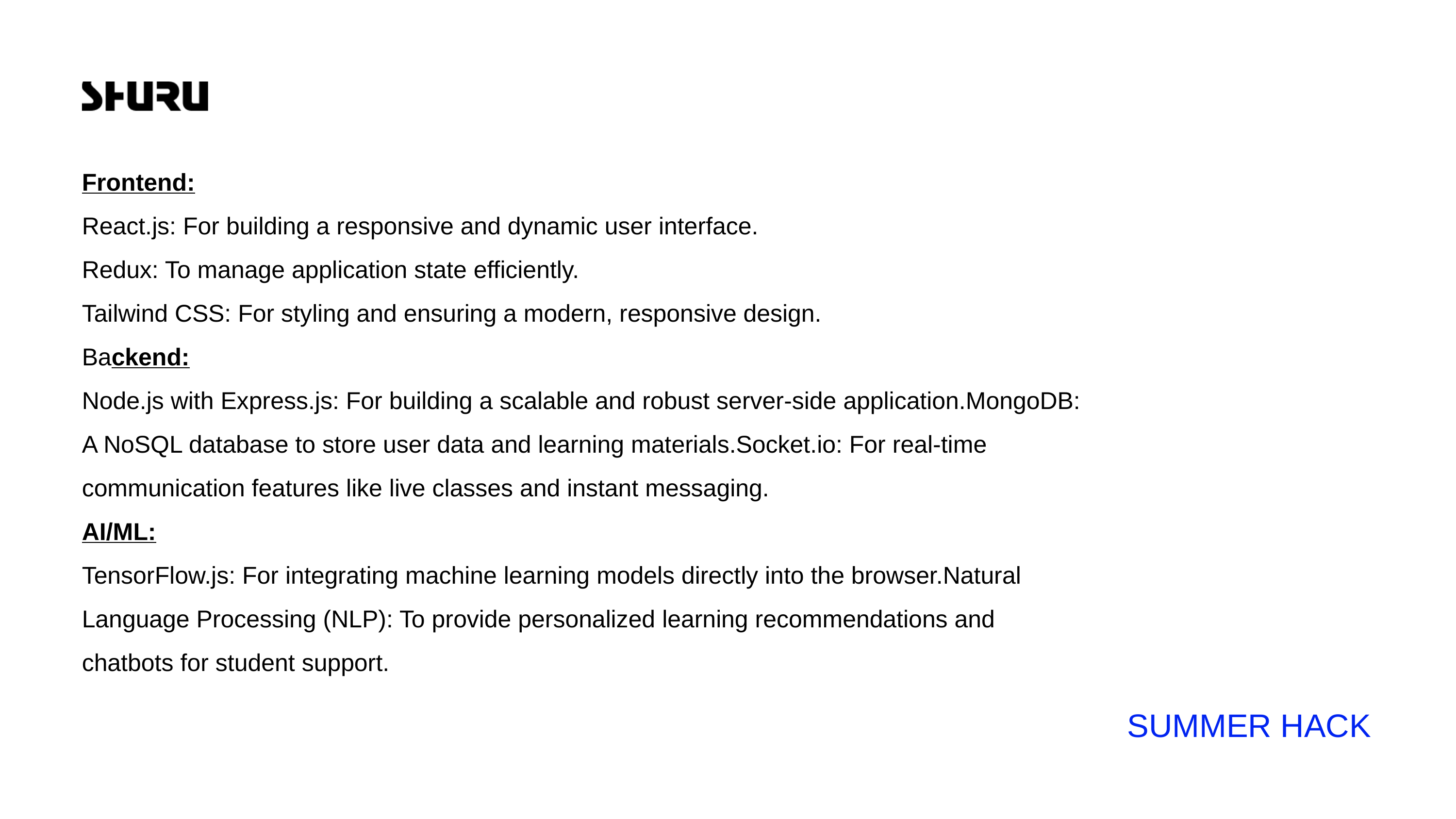

Frontend:
React.js: For building a responsive and dynamic user interface.
Redux: To manage application state efficiently.
Tailwind CSS: For styling and ensuring a modern, responsive design.
Backend:
Node.js with Express.js: For building a scalable and robust server-side application.MongoDB: A NoSQL database to store user data and learning materials.Socket.io: For real-time communication features like live classes and instant messaging.
AI/ML:
TensorFlow.js: For integrating machine learning models directly into the browser.Natural Language Processing (NLP): To provide personalized learning recommendations and chatbots for student support.
SUMMER HACK